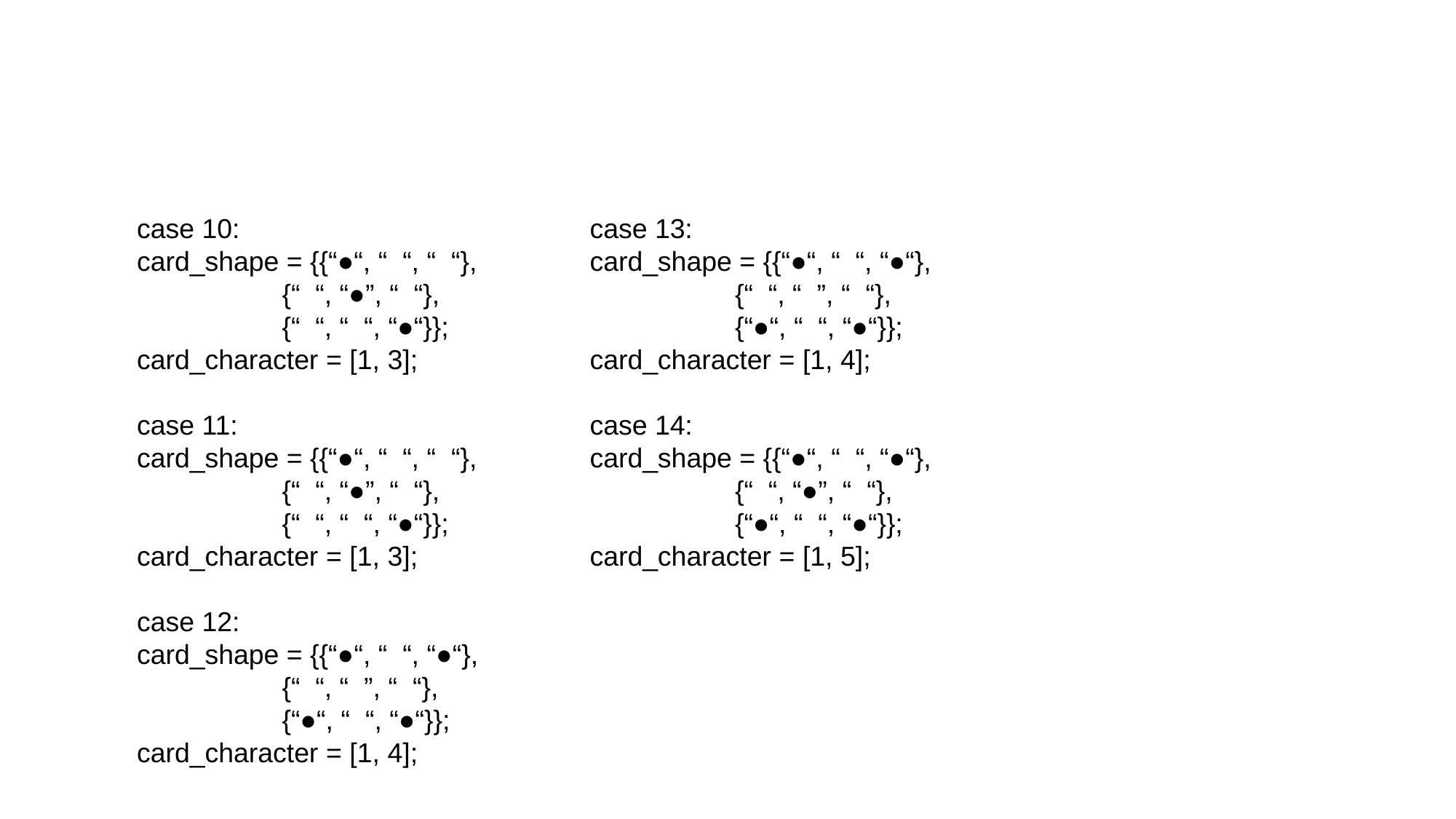

case 10:
	card_shape = {{“●“, “  “, “  “},
	                   {“  “, “●”, “  “},
	                   {“  “, “  “, “●“}};
	card_character = [1, 3];

	case 11:
	card_shape = {{“●“, “  “, “  “},
	                   {“  “, “●”, “  “},
	                   {“  “, “  “, “●“}};
	card_character = [1, 3];

	case 12:
	card_shape = {{“●“, “  “, “●“},
	                   {“  “, “  ”, “  “},
	                   {“●“, “  “, “●“}};
	card_character = [1, 4];

	case 13:
	card_shape = {{“●“, “  “, “●“},
	                   {“  “, “  ”, “  “},
	                   {“●“, “  “, “●“}};
	card_character = [1, 4];

	case 14:
	card_shape = {{“●“, “  “, “●“},
	                   {“  “, “●”, “  “},
	                   {“●“, “  “, “●“}};
	card_character = [1, 5];